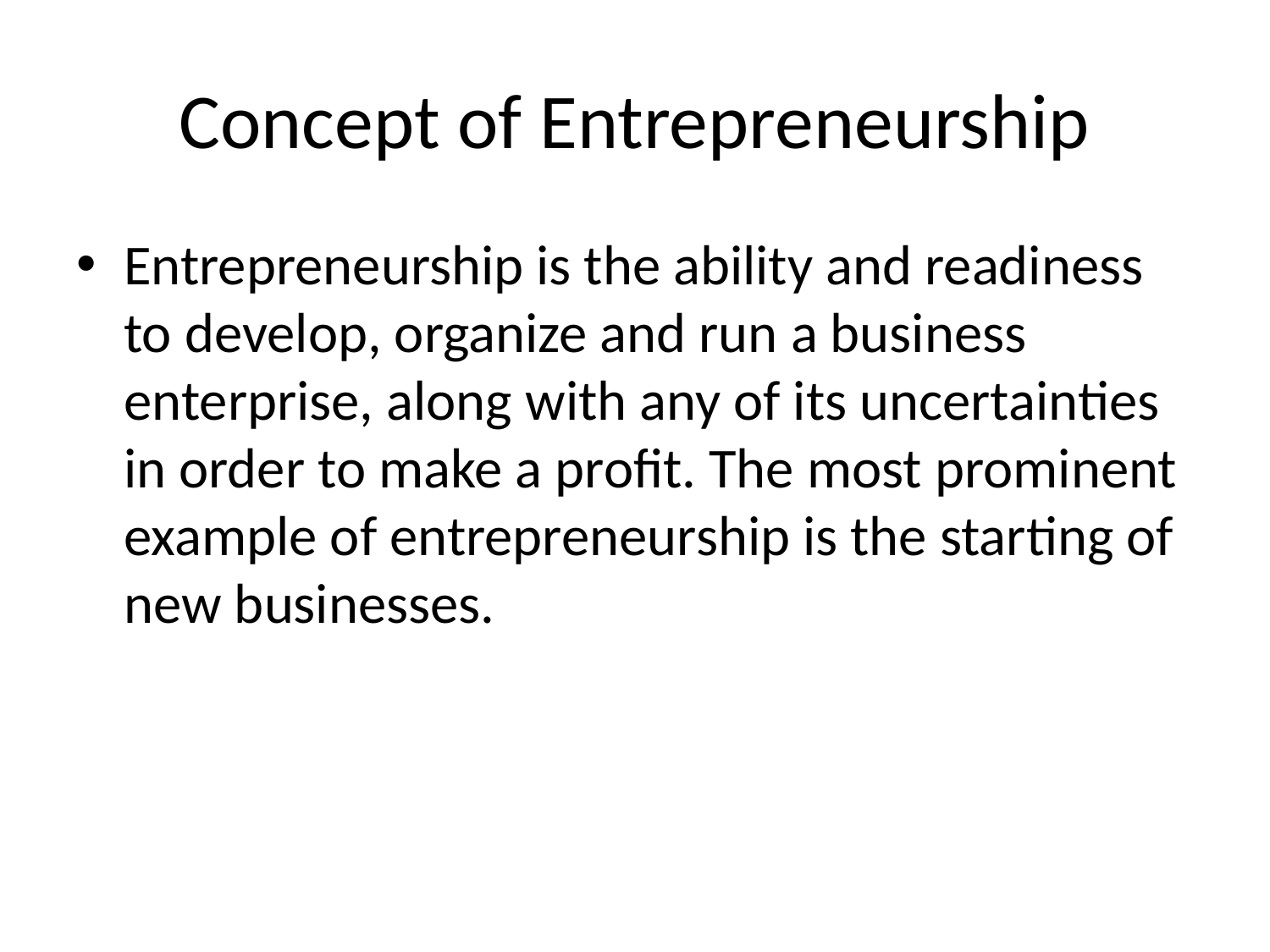

# Concept of Entrepreneurship
Entrepreneurship is the ability and readiness to develop, organize and run a business enterprise, along with any of its uncertainties in order to make a profit. The most prominent example of entrepreneurship is the starting of new businesses.